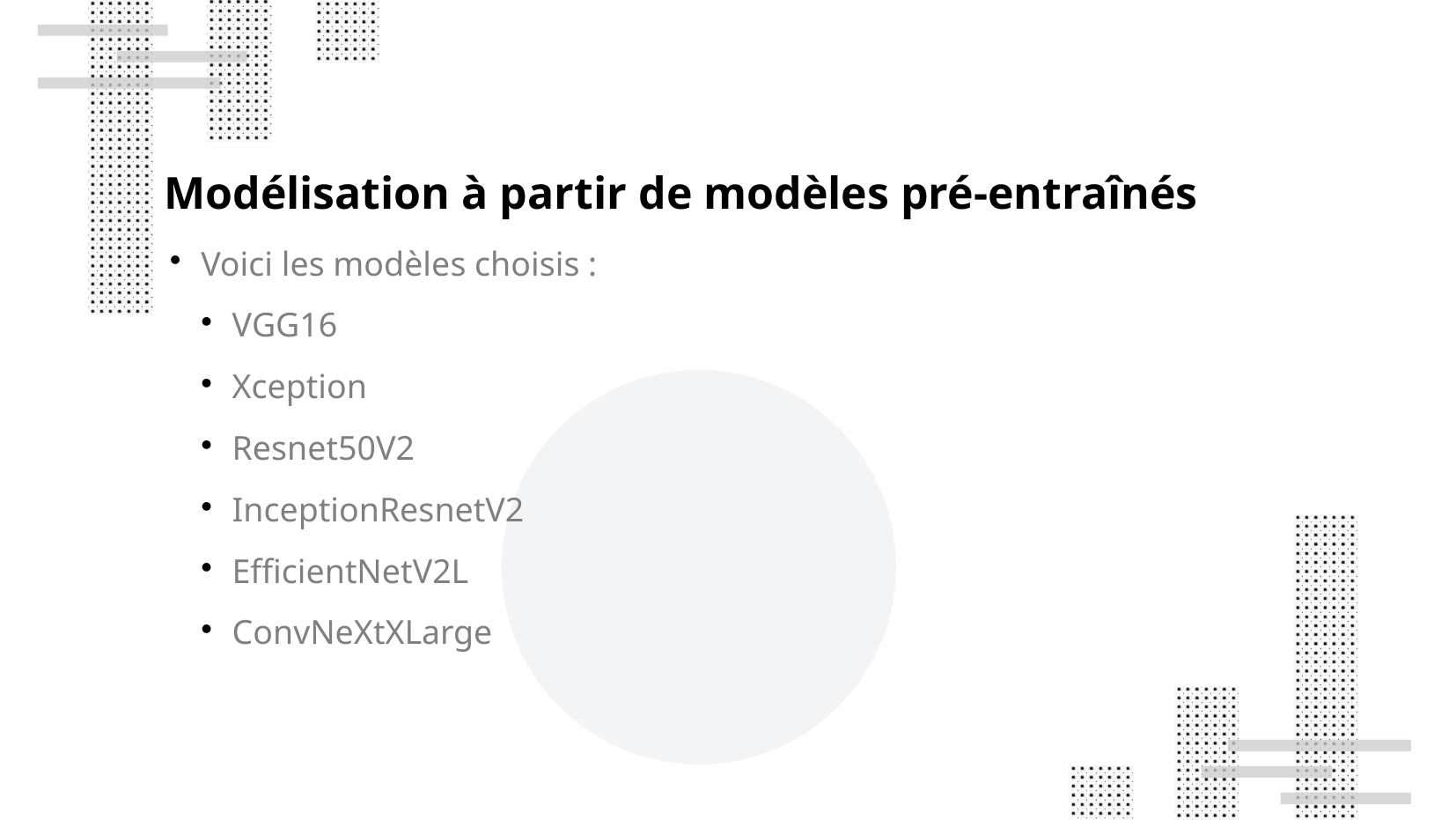

Modélisation à partir de modèles pré-entraînés
Voici les modèles choisis :
VGG16
Xception
Resnet50V2
InceptionResnetV2
EfficientNetV2L
ConvNeXtXLarge